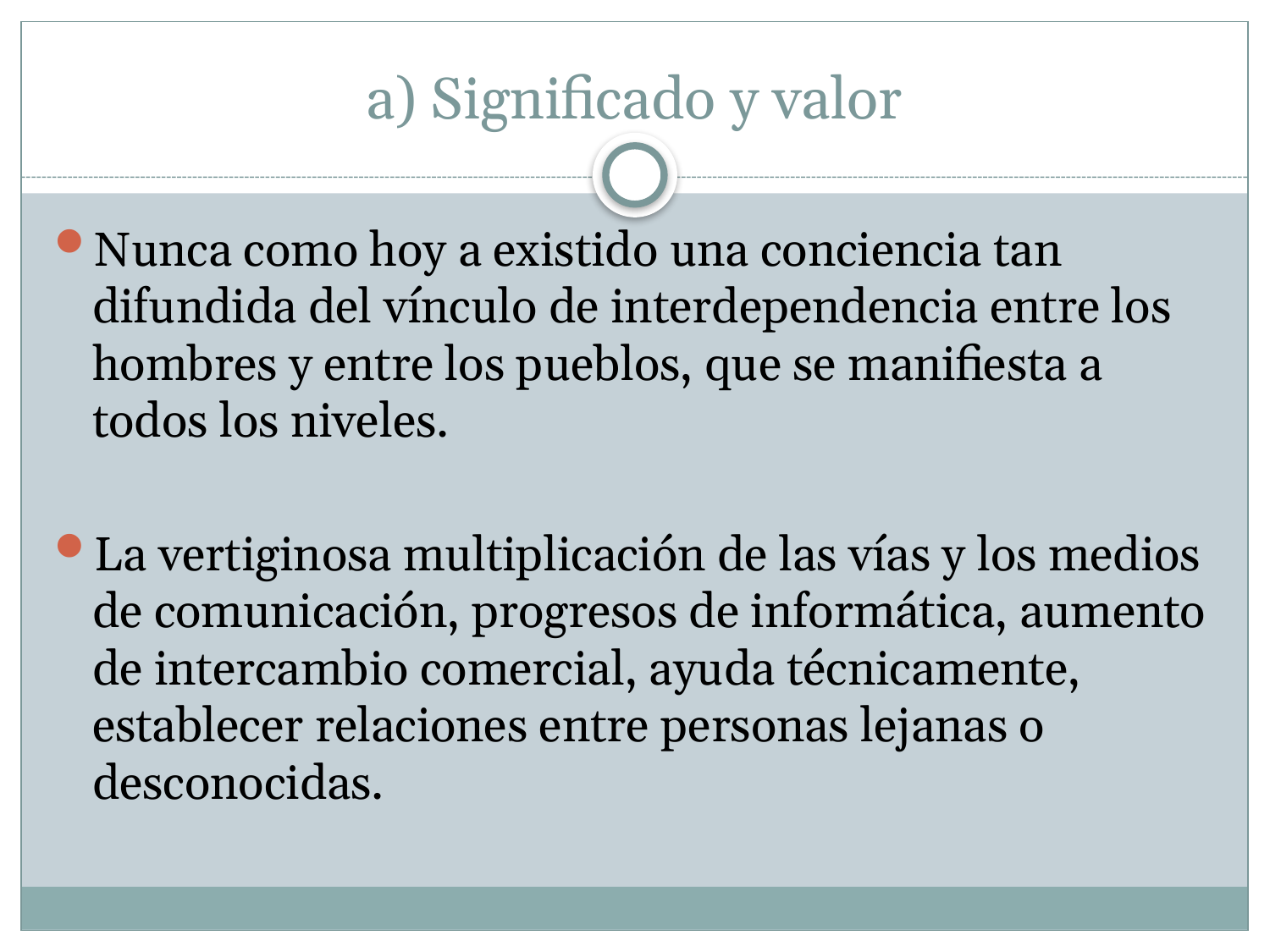

# a) Significado y valor
Nunca como hoy a existido una conciencia tan difundida del vínculo de interdependencia entre los hombres y entre los pueblos, que se manifiesta a todos los niveles.

La vertiginosa multiplicación de las vías y los medios de comunicación, progresos de informática, aumento de intercambio comercial, ayuda técnicamente, establecer relaciones entre personas lejanas o desconocidas.